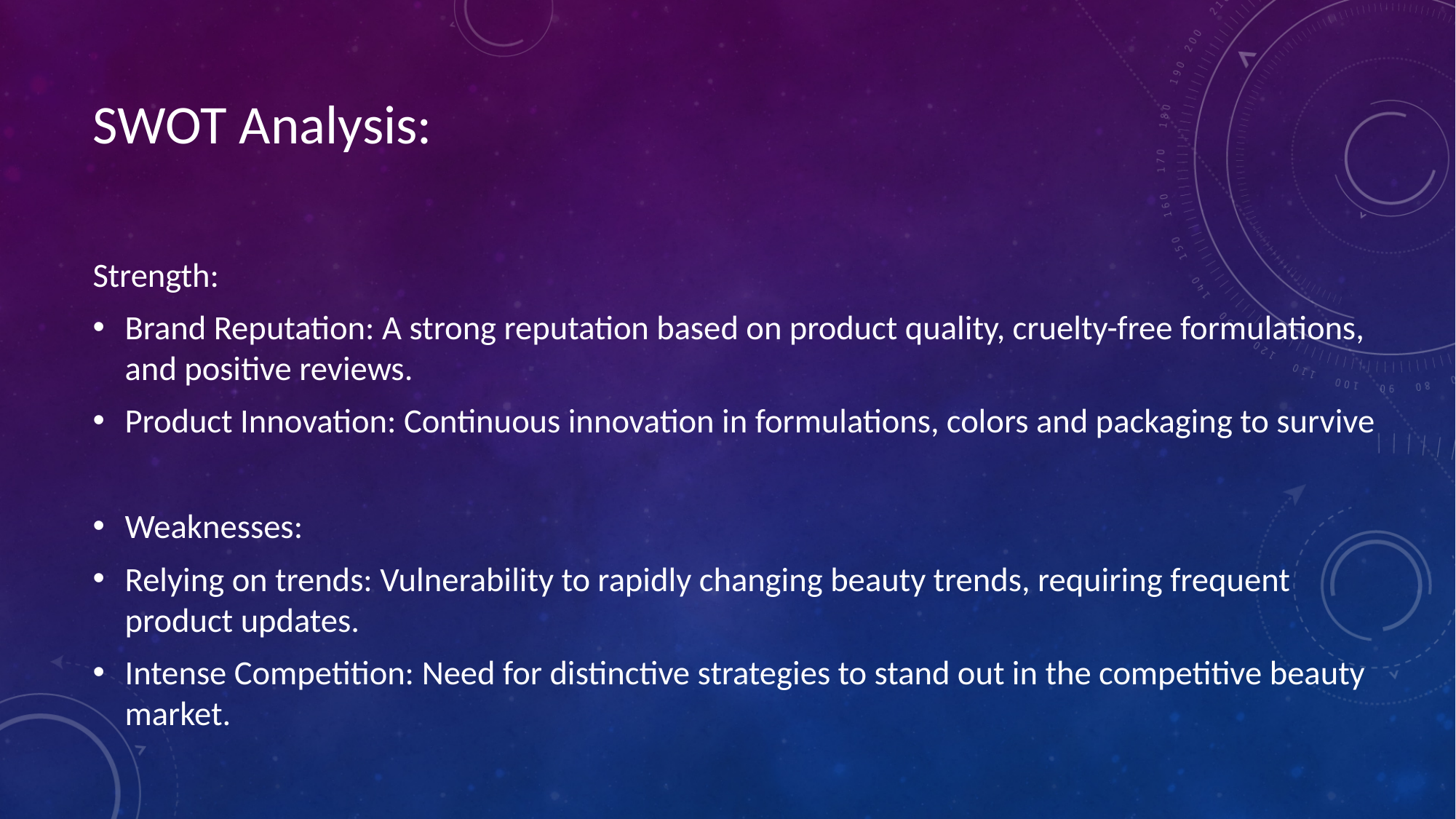

# SWOT Analysis:

Strength:
Brand Reputation: A strong reputation based on product quality, cruelty-free formulations, and positive reviews.
Product Innovation: Continuous innovation in formulations, colors and packaging to survive

Weaknesses:
Relying on trends: Vulnerability to rapidly changing beauty trends, requiring frequent product updates.
Intense Competition: Need for distinctive strategies to stand out in the competitive beauty market.